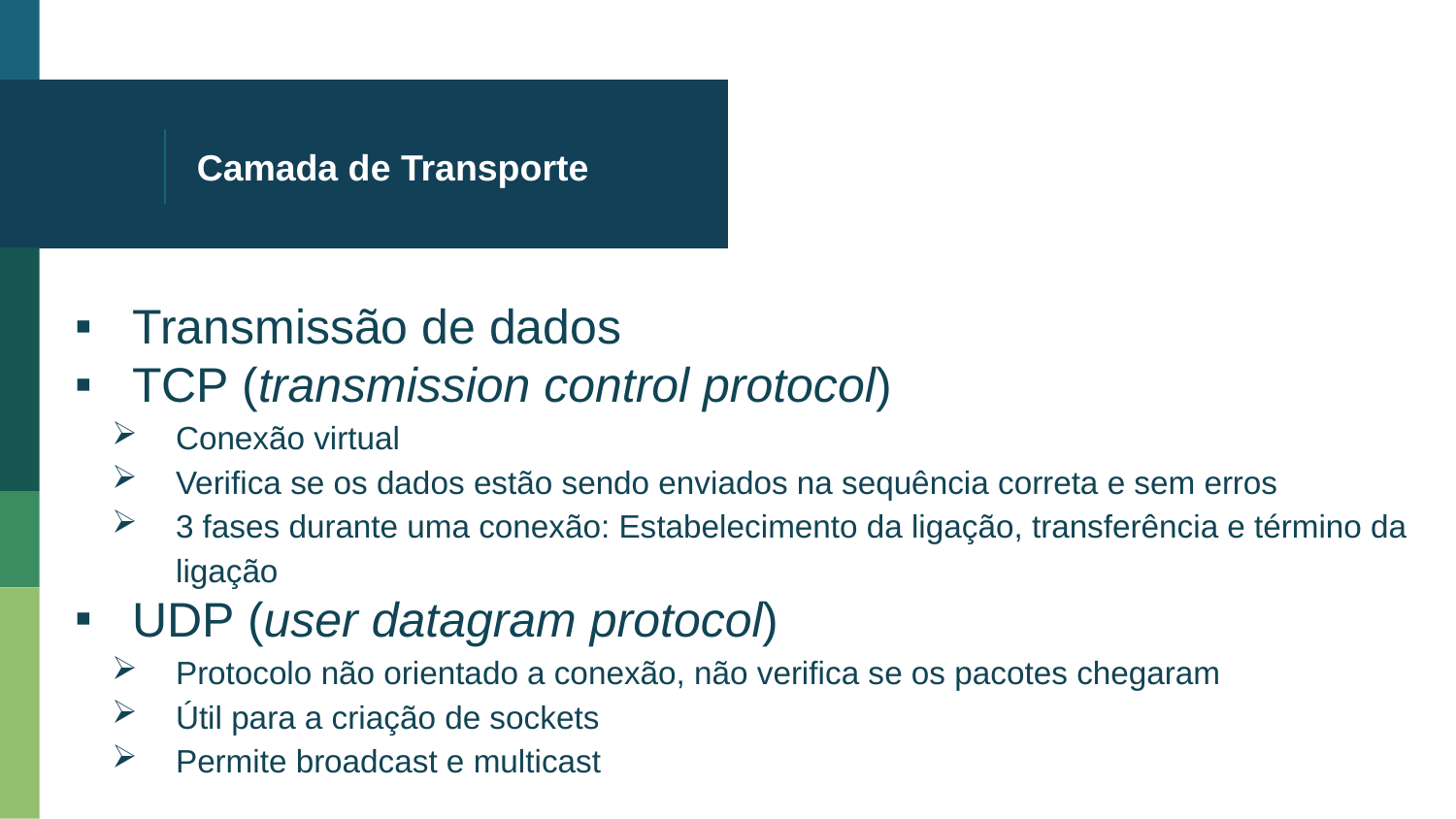

# Camada de Transporte
Transmissão de dados
TCP (transmission control protocol)
Conexão virtual
Verifica se os dados estão sendo enviados na sequência correta e sem erros
3 fases durante uma conexão: Estabelecimento da ligação, transferência e término da ligação
UDP (user datagram protocol)
Protocolo não orientado a conexão, não verifica se os pacotes chegaram
Útil para a criação de sockets
Permite broadcast e multicast